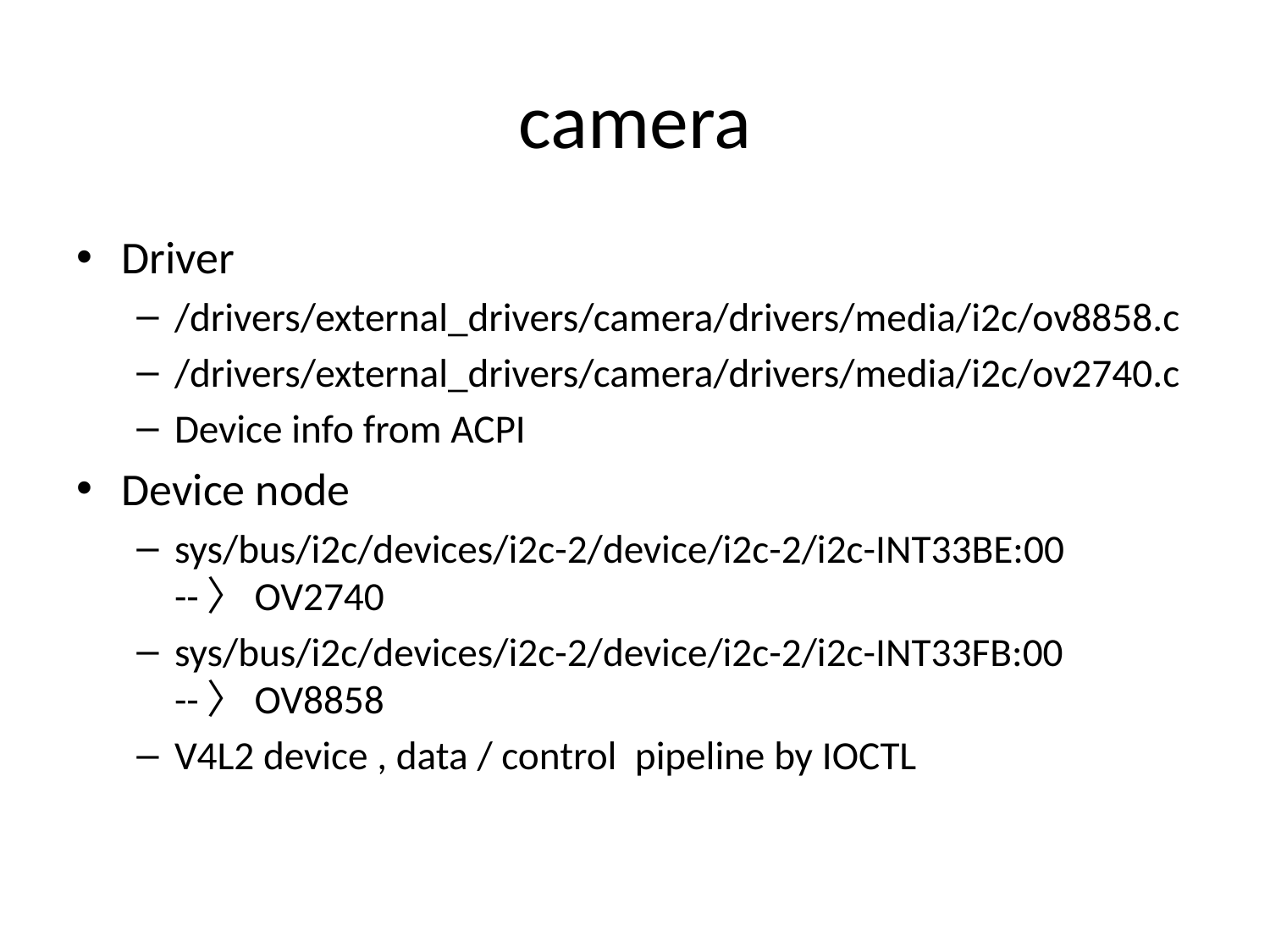

# camera
Driver
/drivers/external_drivers/camera/drivers/media/i2c/ov8858.c
/drivers/external_drivers/camera/drivers/media/i2c/ov2740.c
Device info from ACPI
Device node
sys/bus/i2c/devices/i2c-2/device/i2c-2/i2c-INT33BE:00 --〉OV2740
sys/bus/i2c/devices/i2c-2/device/i2c-2/i2c-INT33FB:00 --〉OV8858
V4L2 device , data / control  pipeline by IOCTL